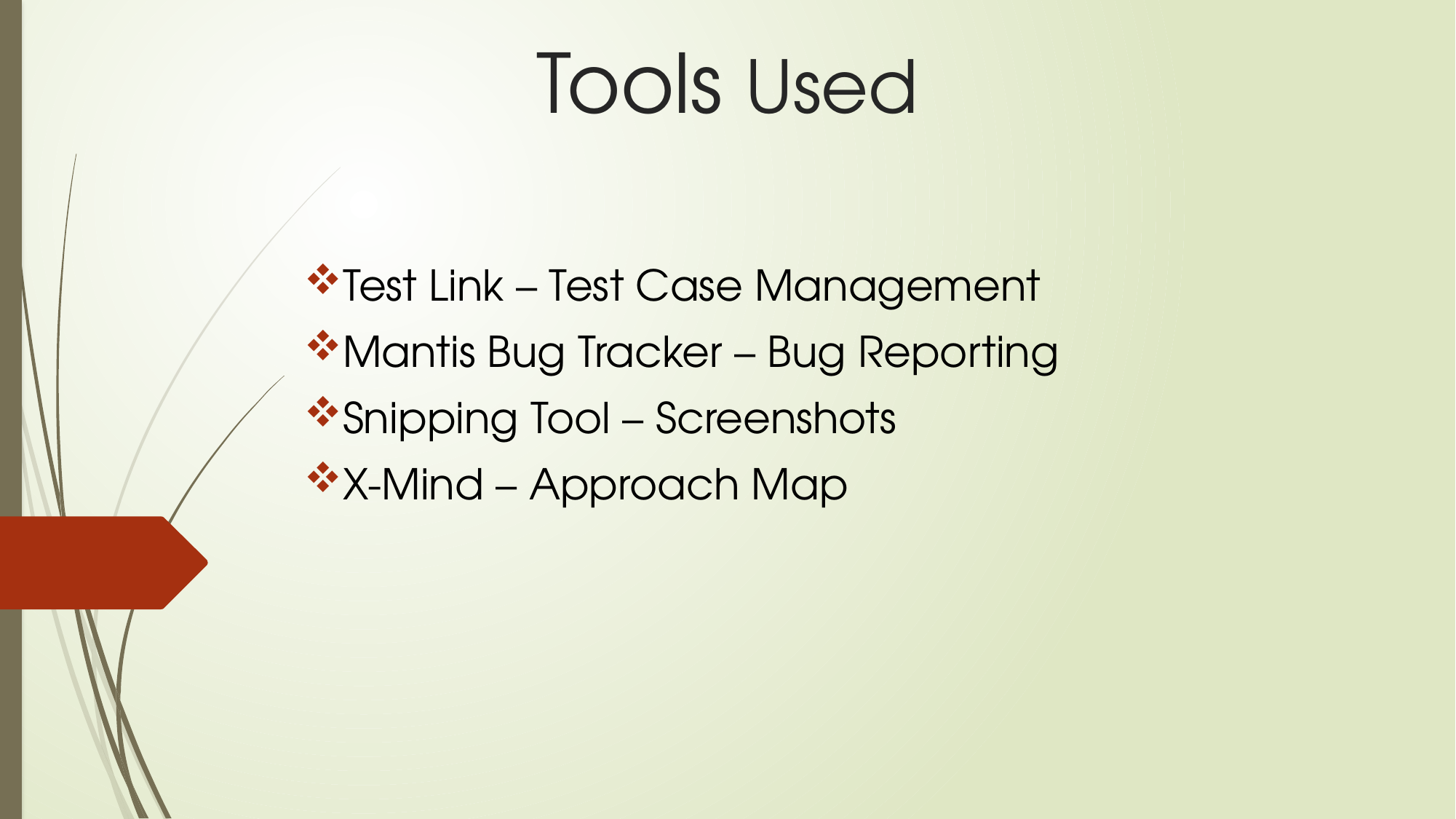

# Tools Used
Test Link – Test Case Management
Mantis Bug Tracker – Bug Reporting
Snipping Tool – Screenshots
X-Mind – Approach Map